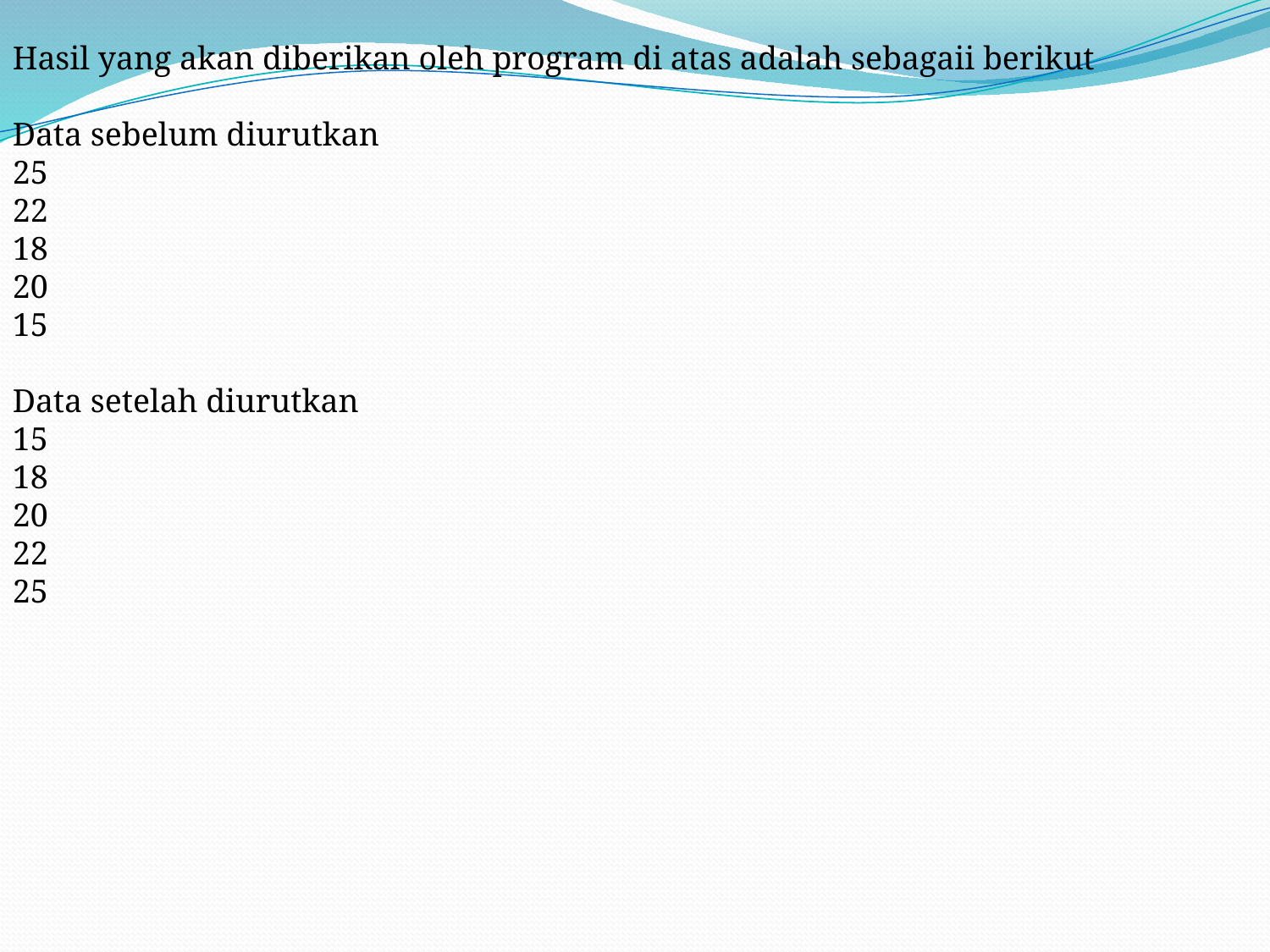

Hasil yang akan diberikan oleh program di atas adalah sebagaii berikut

Data sebelum diurutkan
25
22
18
20
15

Data setelah diurutkan
15
18
20
22
25